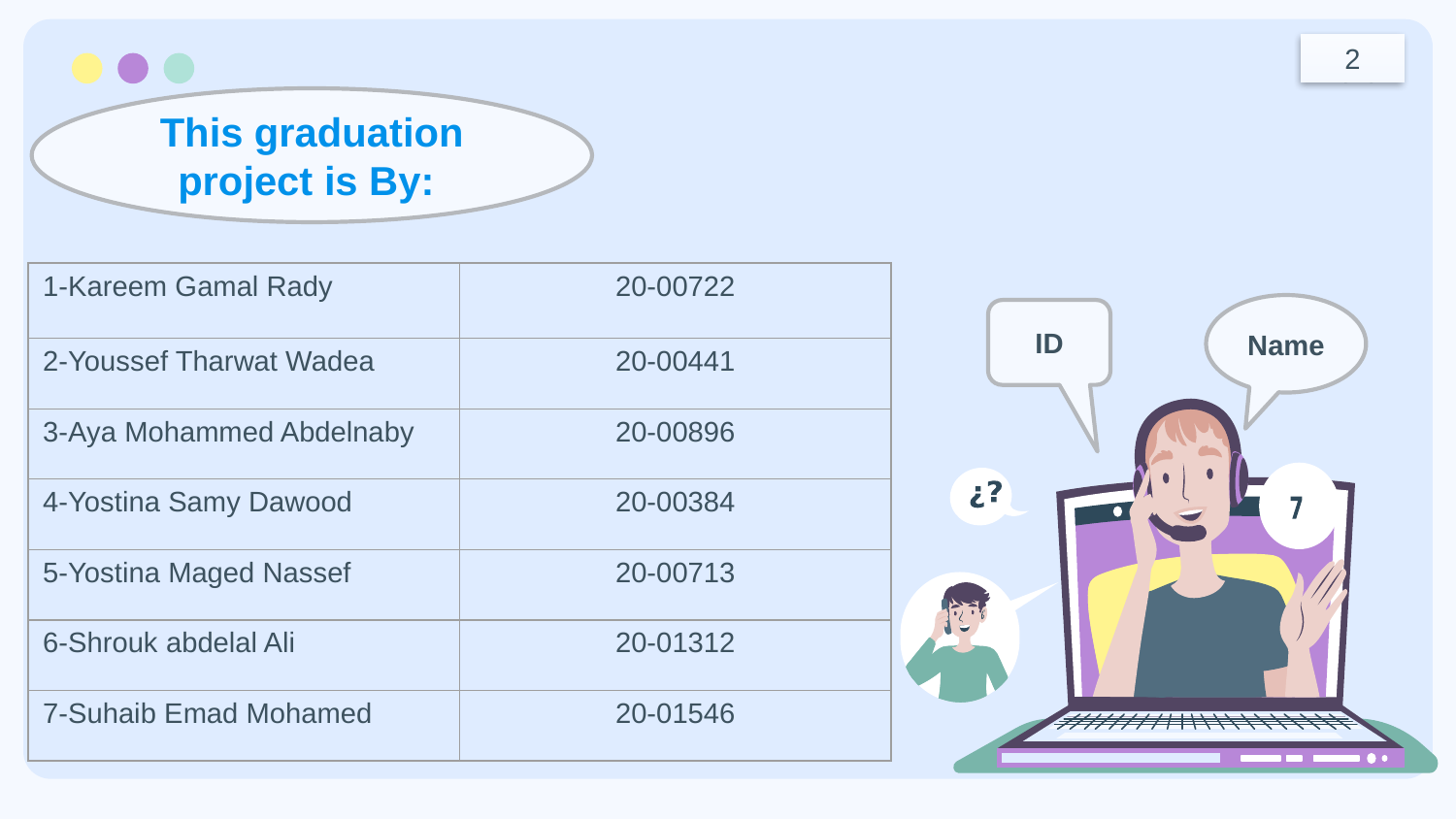

2
This graduation project is By:

| 1-Kareem Gamal Rady | 20-00722 |
| --- | --- |
| 2-Youssef Tharwat Wadea | 20-00441 |
| 3-Aya Mohammed Abdelnaby | 20-00896 |
| 4-Yostina Samy Dawood | 20-00384 |
| 5-Yostina Maged Nassef | 20-00713 |
| 6-Shrouk abdelal Ali | 20-01312 |
| 7-Suhaib Emad Mohamed | 20-01546 |
Name
ID